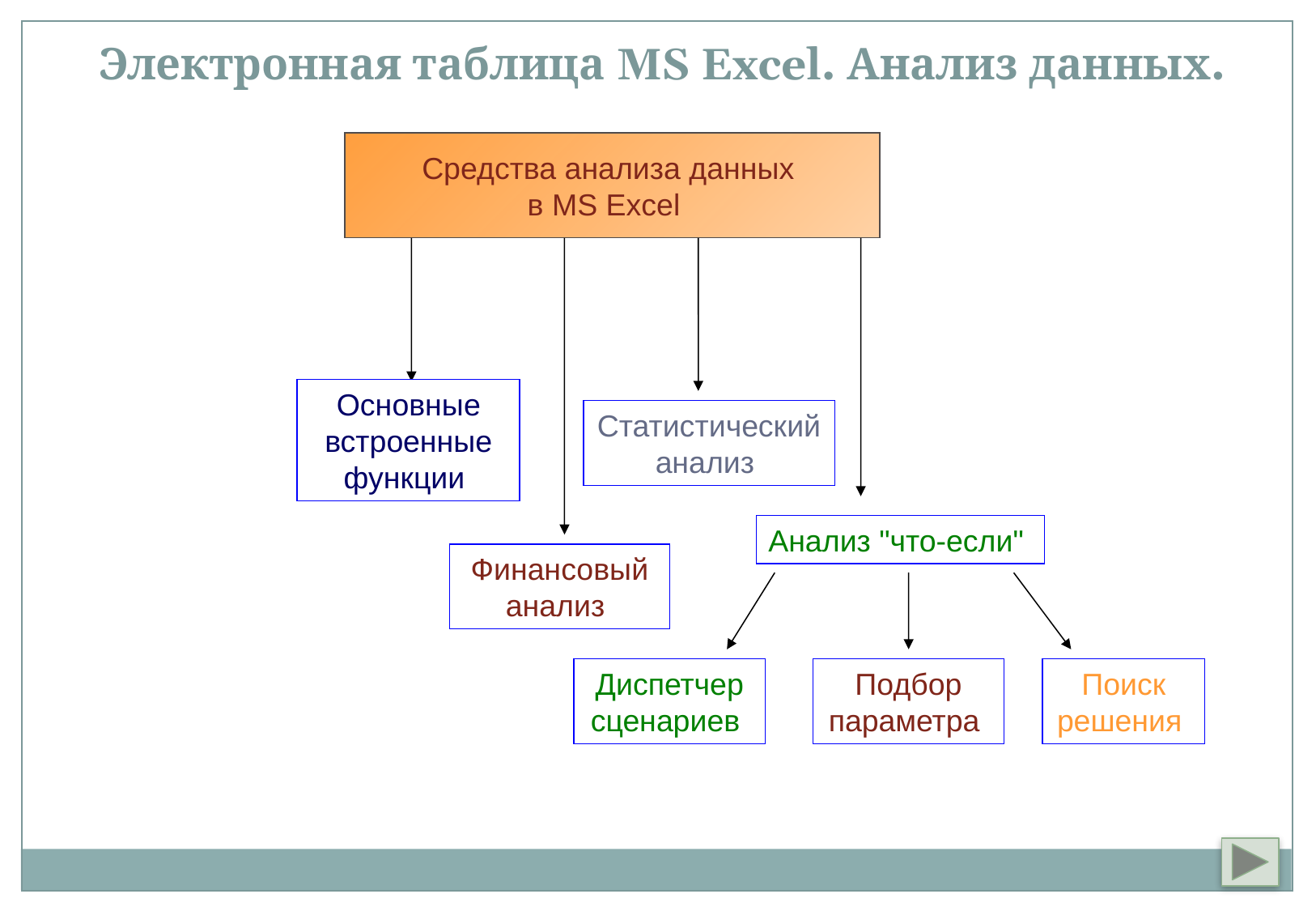

Электронная таблица MS Excel. Анализ данных.
Средства анализа данных
в MS Excel

Основные встроенные функции
Статистический анализ
Анализ "что-если"
Финансовый анализ

Диспетчер сценариев
Подбор параметра
Поиск решения